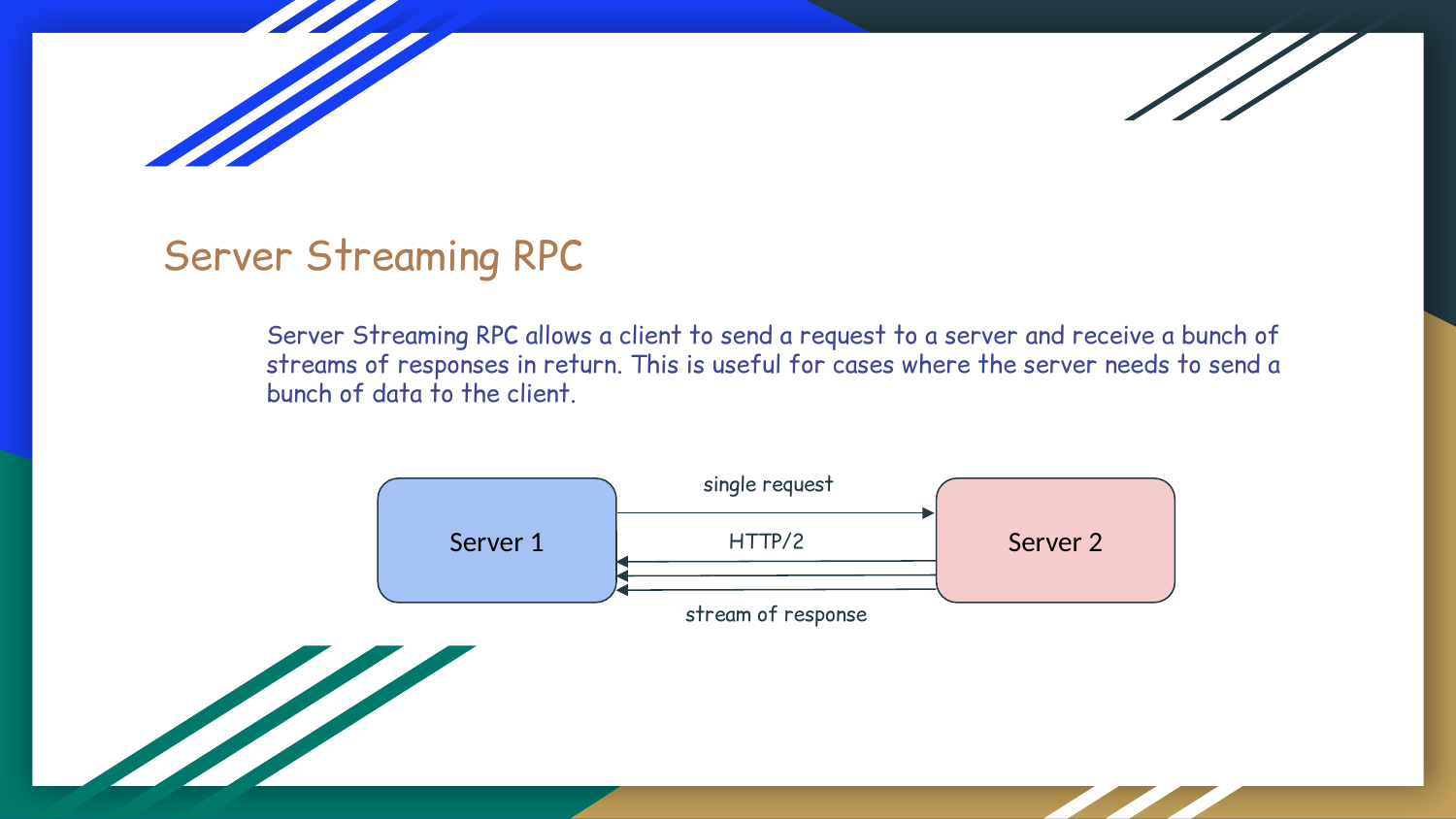

Server Streaming RPC
Server Streaming RPC allows a client to send a request to a server and receive a bunch of streams of responses in return. This is useful for cases where the server needs to send a bunch of data to the client.
single request
Server 1
Server 2
HTTP/2
stream of response